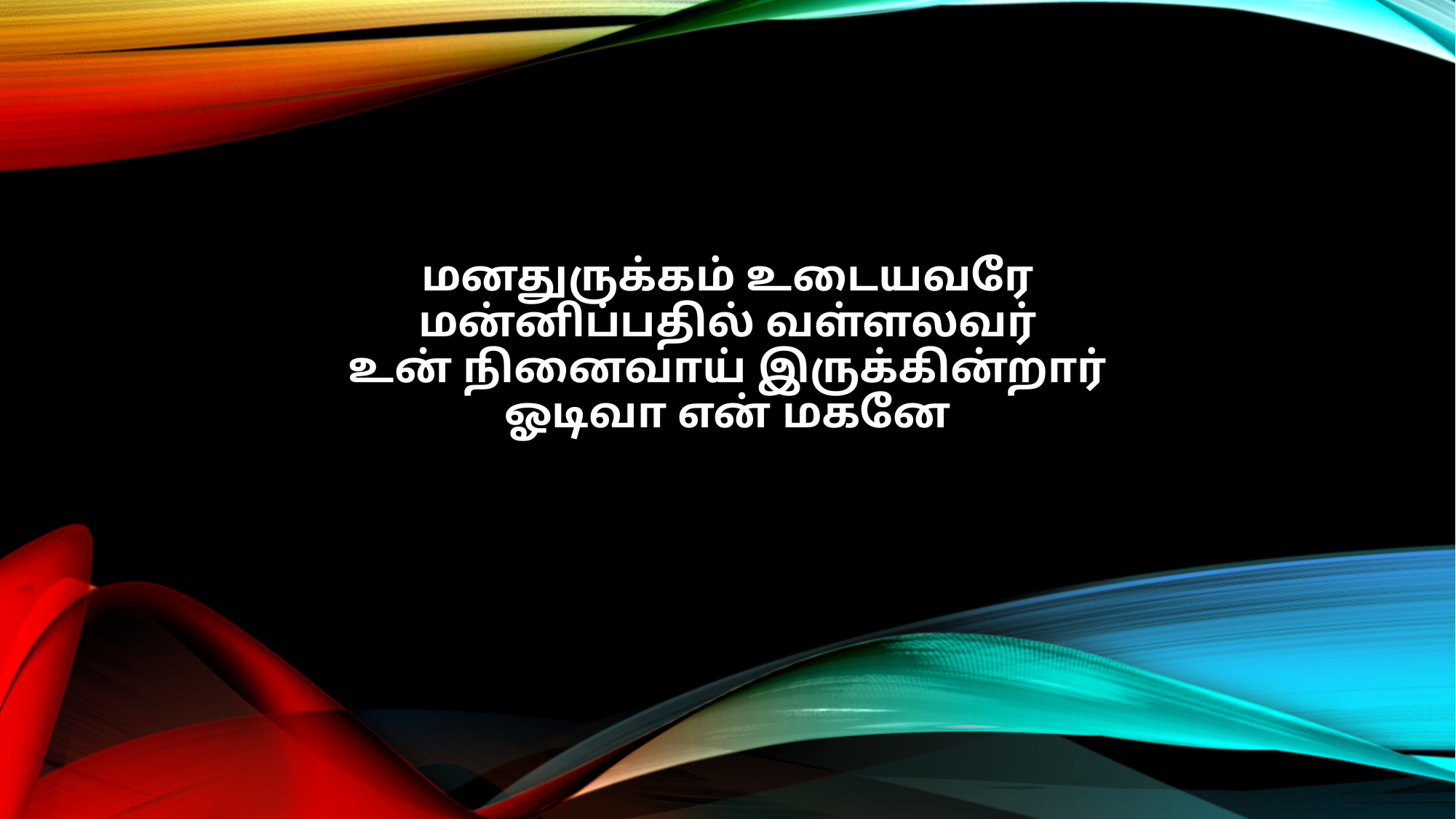

மனதுருக்கம் உடையவரே
மன்னிப்பதில் வள்ளலவர்
உன் நினைவாய் இருக்கின்றார்
ஓடிவா என் மகனே